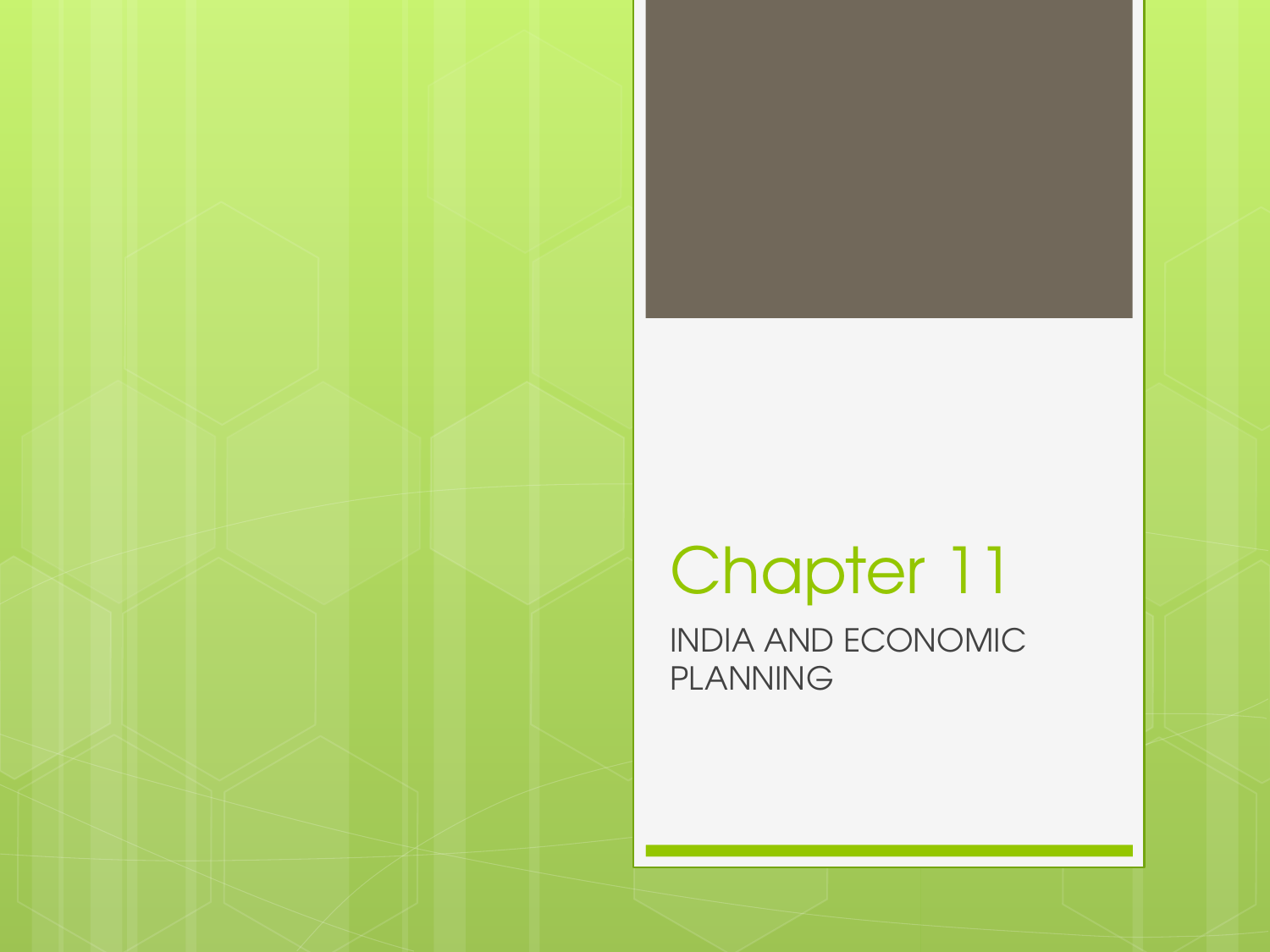

# Chapter 11
INDIA AND ECONOMIC PLANNING